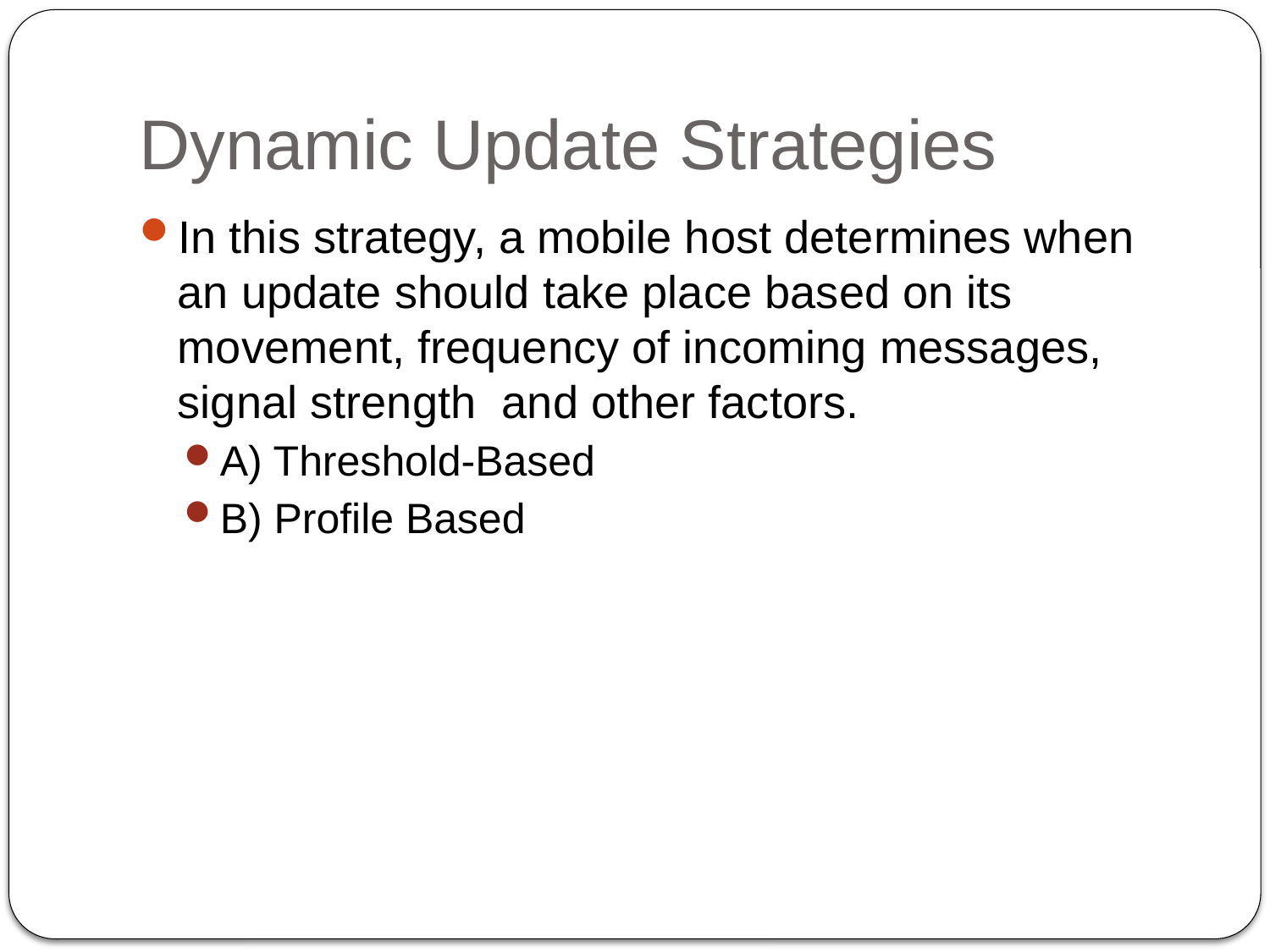

# Dynamic Update Strategies
In this strategy, a mobile host determines when an update should take place based on its movement, frequency of incoming messages, signal strength  and other factors.
A) Threshold-Based
B) Profile Based